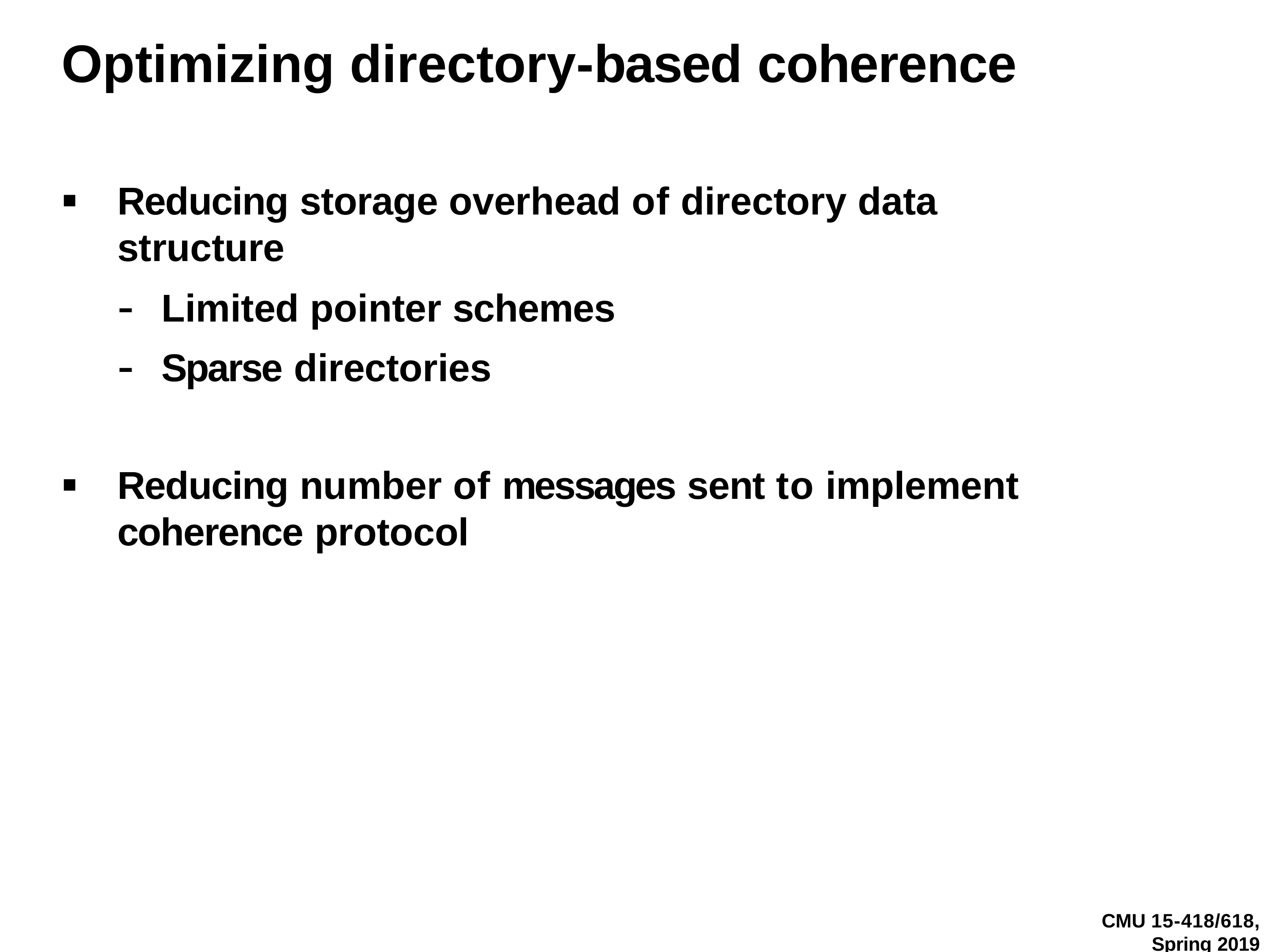

# Optimizing directory-based coherence
Reducing storage overhead of directory data structure
Limited pointer schemes
Sparse directories

Reducing number of messages sent to implement coherence protocol
CMU 15-418/618,
Spring 2019